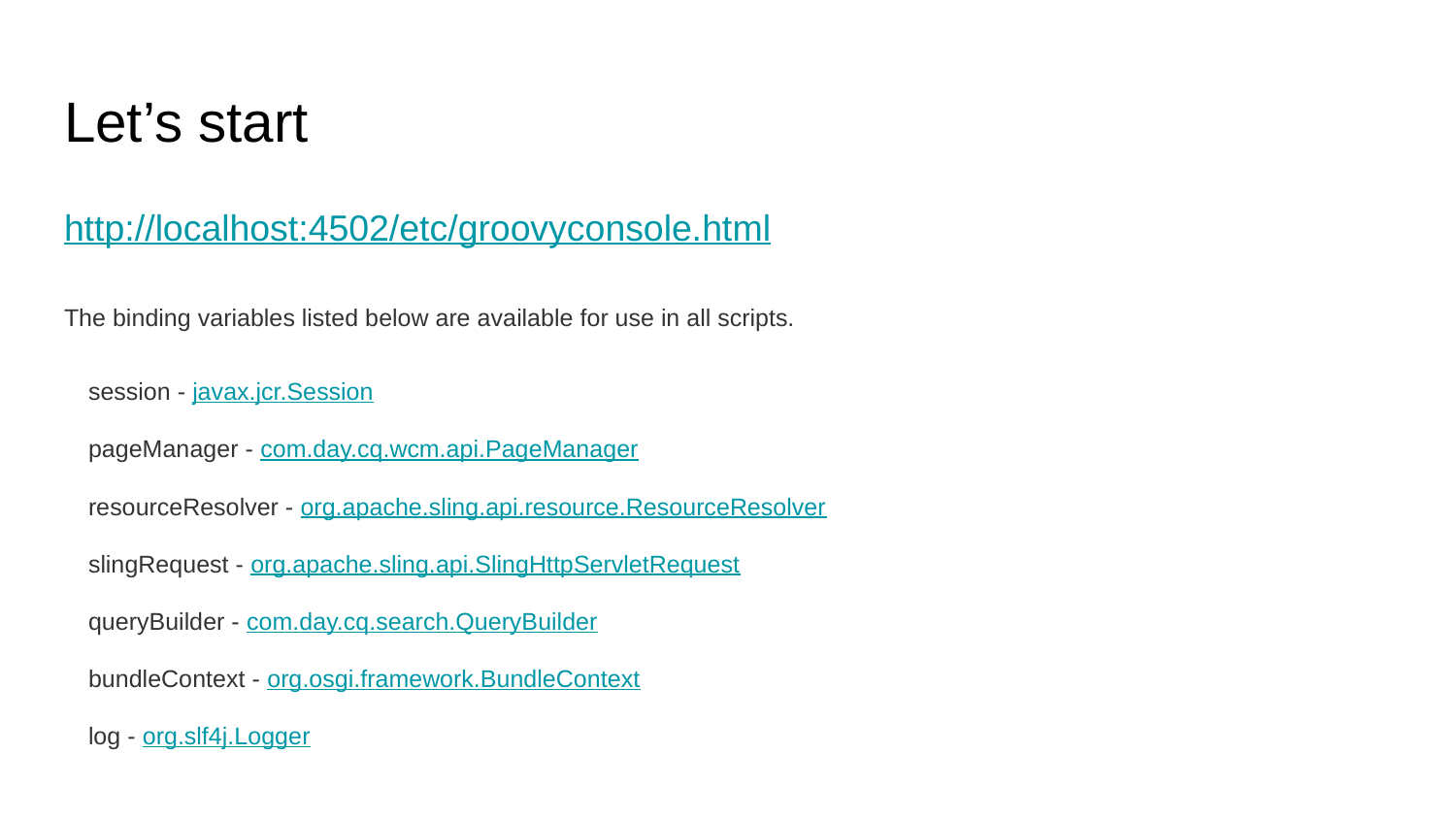

# Let’s start

http://localhost:4502/etc/groovyconsole.html
The binding variables listed below are available for use in all scripts.
session - javax.jcr.Session
pageManager - com.day.cq.wcm.api.PageManager
resourceResolver - org.apache.sling.api.resource.ResourceResolver
slingRequest - org.apache.sling.api.SlingHttpServletRequest
queryBuilder - com.day.cq.search.QueryBuilder
bundleContext - org.osgi.framework.BundleContext
log - org.slf4j.Logger